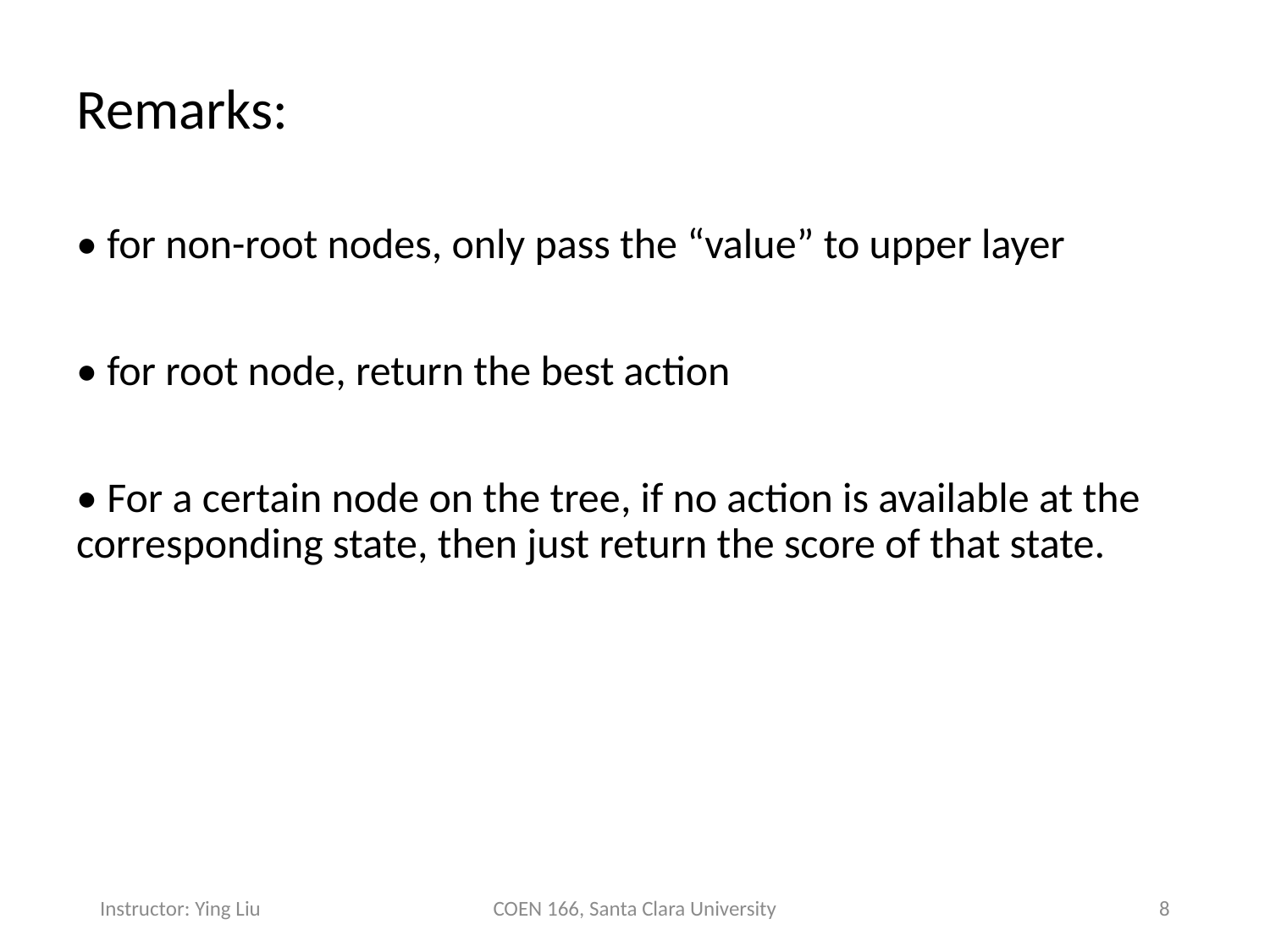

Remarks:

• for non-root nodes, only pass the “value” to upper layer

• for root node, return the best action

• For a certain node on the tree, if no action is available at the corresponding state, then just return the score of that state.
Instructor: Ying Liu
COEN 166, Santa Clara University
8